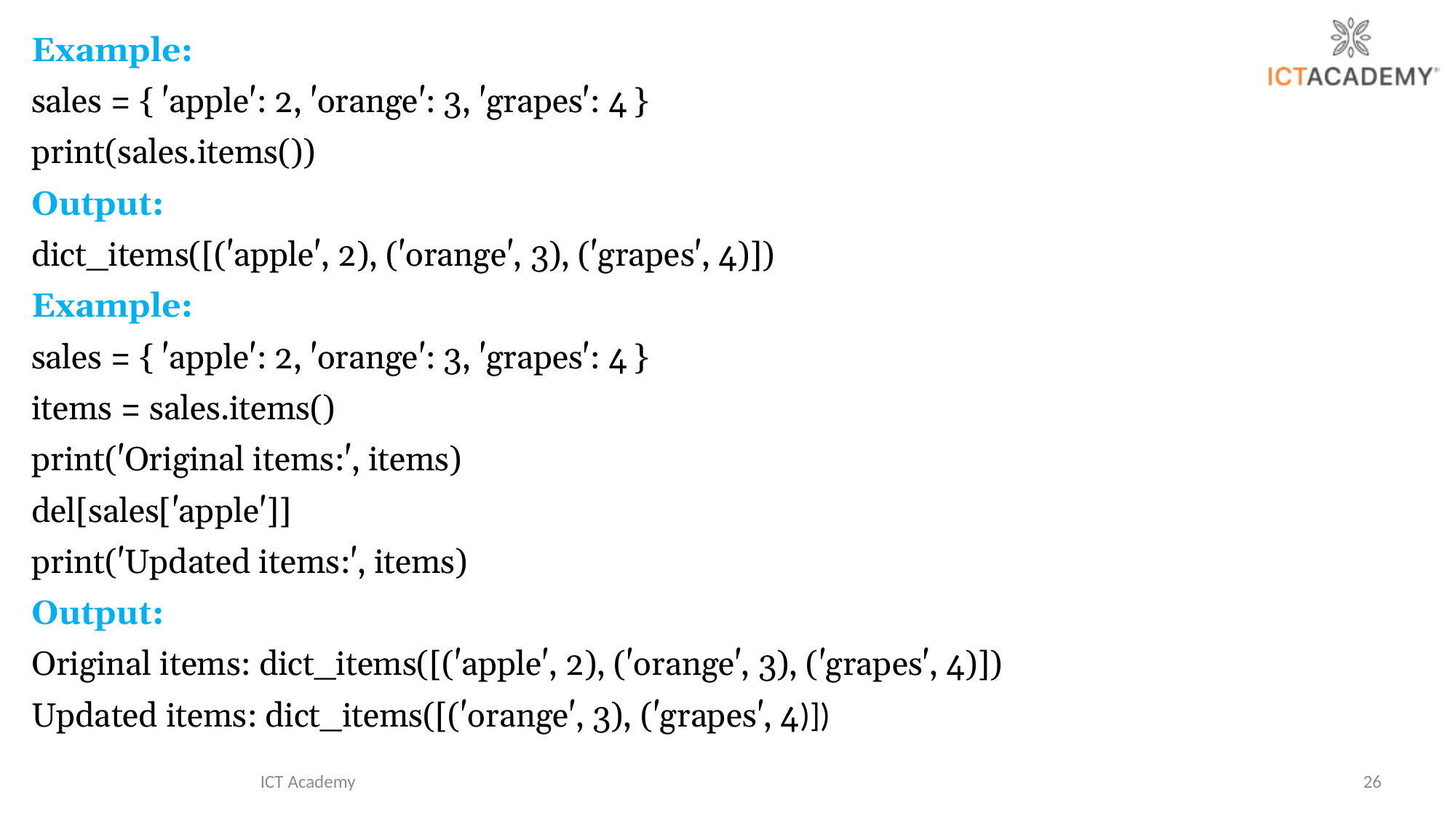

Example:
sales = { 'apple': 2, 'orange': 3, 'grapes': 4 }
print(sales.items())
Output:
dict_items([('apple', 2), ('orange', 3), ('grapes', 4)])
Example:
sales = { 'apple': 2, 'orange': 3, 'grapes': 4 }
items = sales.items()
print('Original items:', items)
del[sales['apple']]
print('Updated items:', items)
Output:
Original items: dict_items([('apple', 2), ('orange', 3), ('grapes', 4)])
Updated items: dict_items([('orange', 3), ('grapes', 4)])

ICT Academy
26